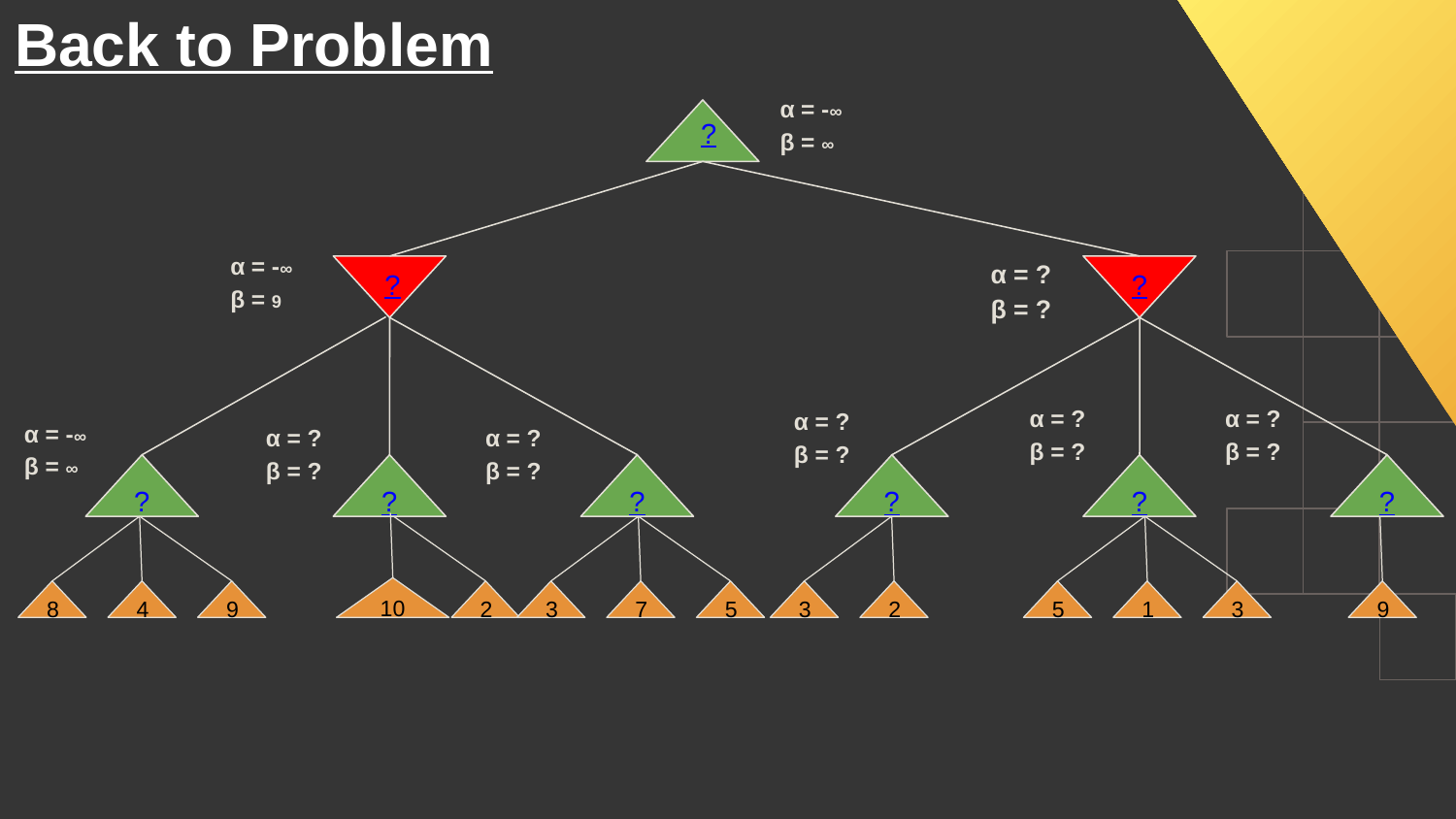

Back to Problem
α = -∞
β = ∞

?
α = -∞
β = 9

α = ?
β = ?
?
?

α = ?
β = ?
α = ?
β = ?
α = ?
β = ?
α = -∞
β = ∞
α = ?
β = ?
α = ?
β = ?
?
?
?
?
?
?
10
8
4
9
2
3
7
5
3
2
5
1
3
9